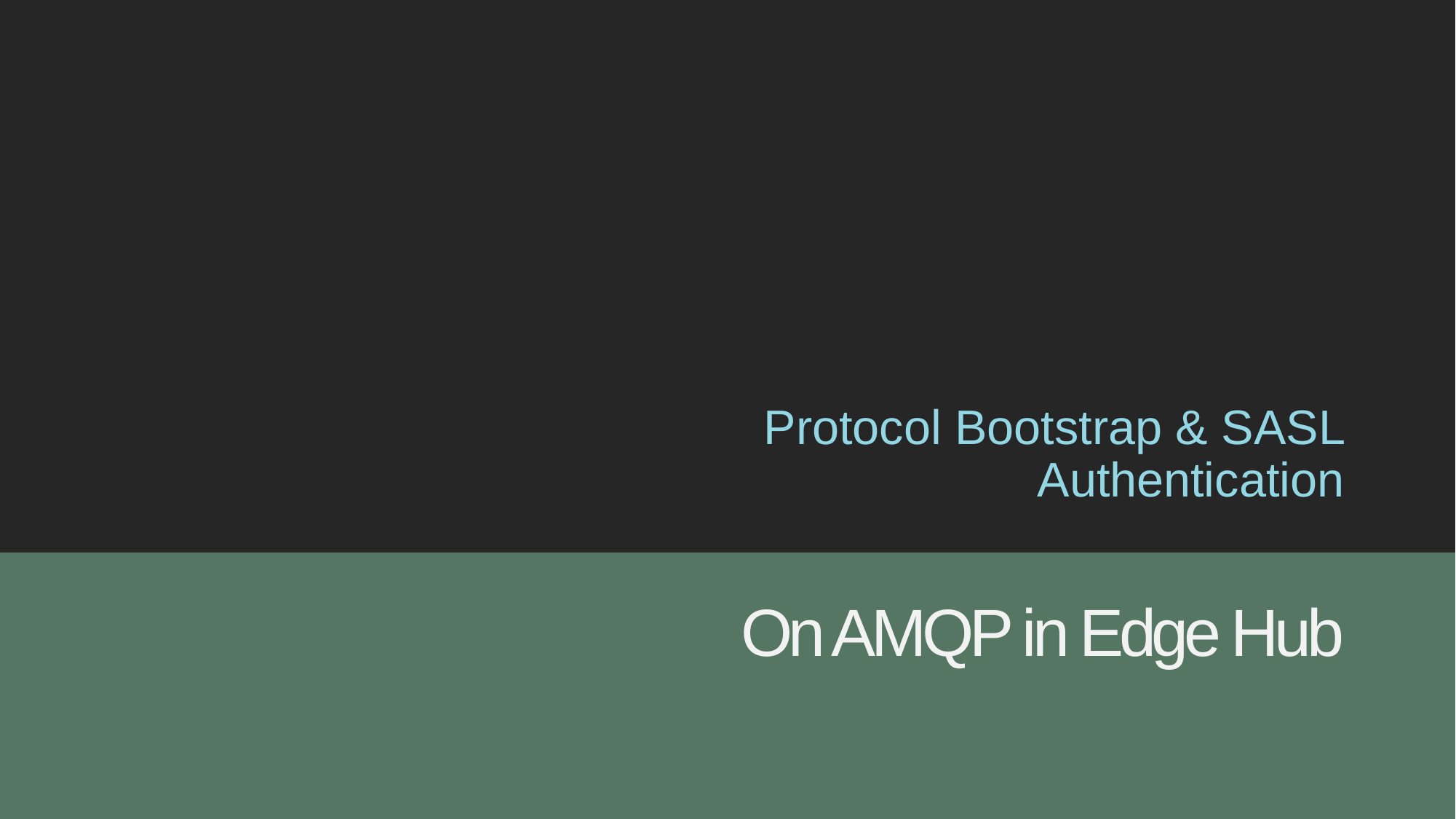

Protocol Bootstrap & SASL Authentication

# On AMQP in Edge Hub